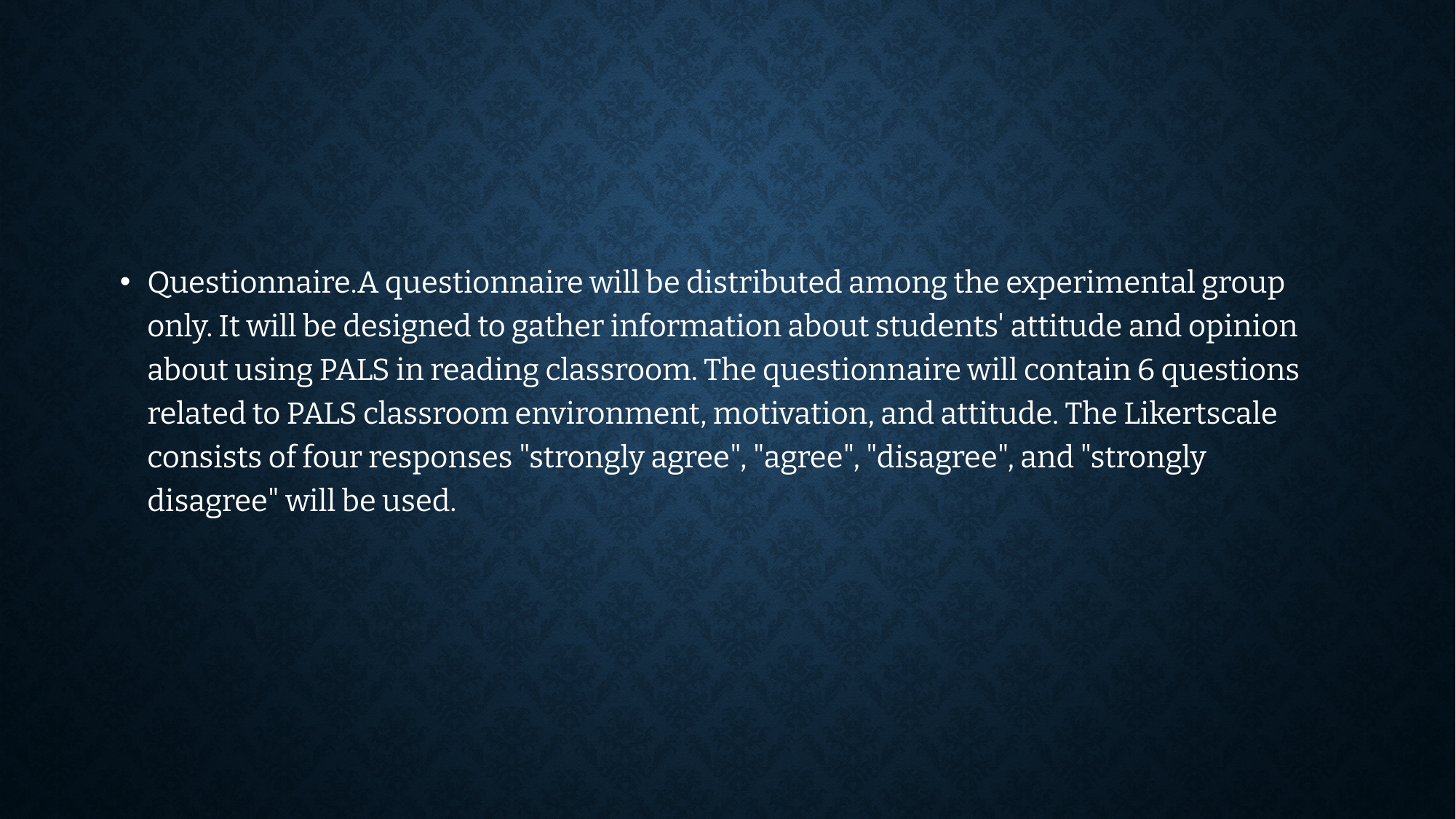

#
Questionnaire.A questionnaire will be distributed among the experimental group only. It will be designed to gather information about students' attitude and opinion about using PALS in reading classroom. The questionnaire will contain 6 questions related to PALS classroom environment, motivation, and attitude. The Likertscale consists of four responses "strongly agree", "agree", "disagree", and "strongly disagree" will be used.